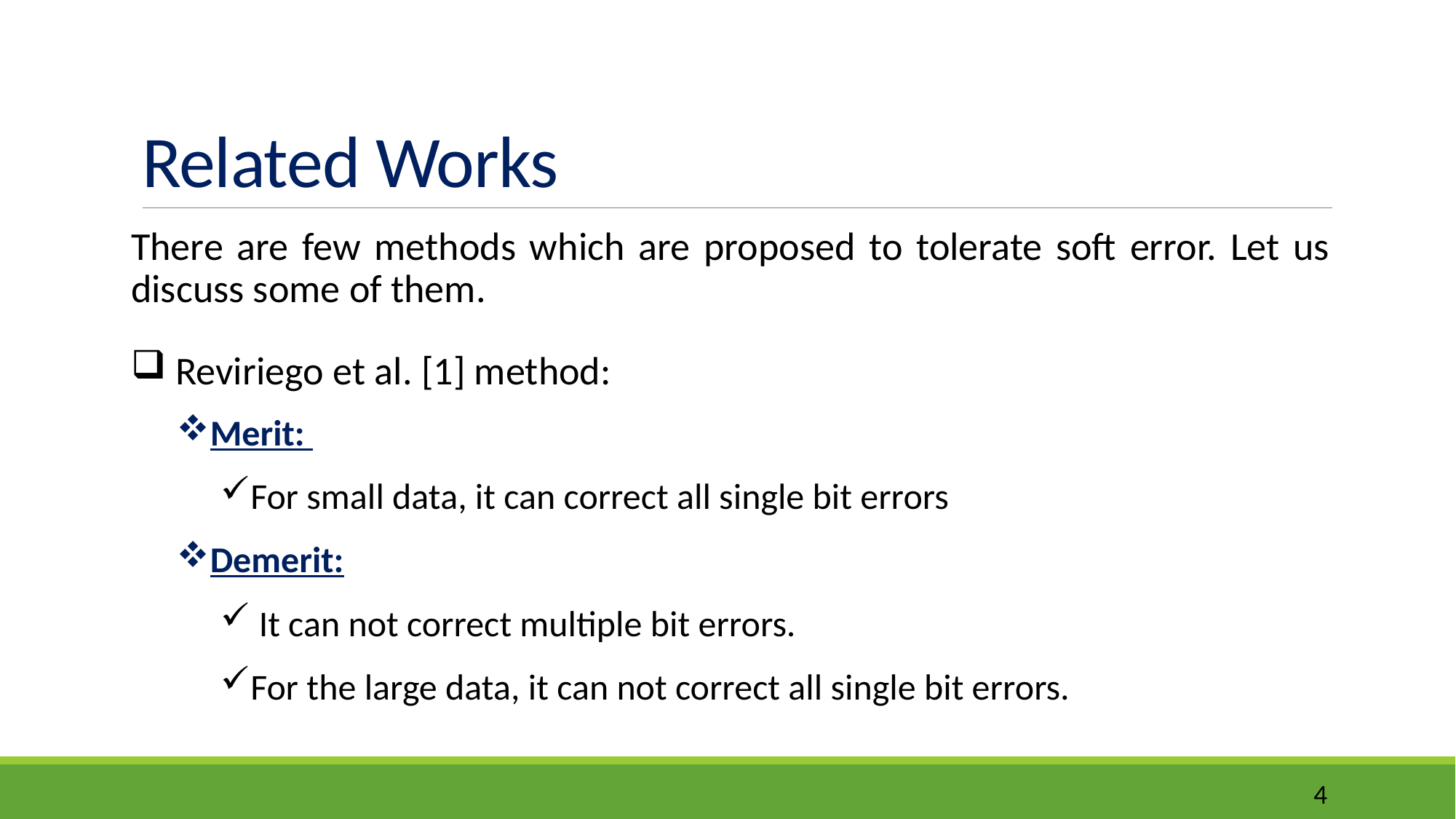

# Related Works
There are few methods which are proposed to tolerate soft error. Let us discuss some of them.
 Reviriego et al. [1] method:
Merit:
For small data, it can correct all single bit errors
Demerit:
 It can not correct multiple bit errors.
For the large data, it can not correct all single bit errors.

4